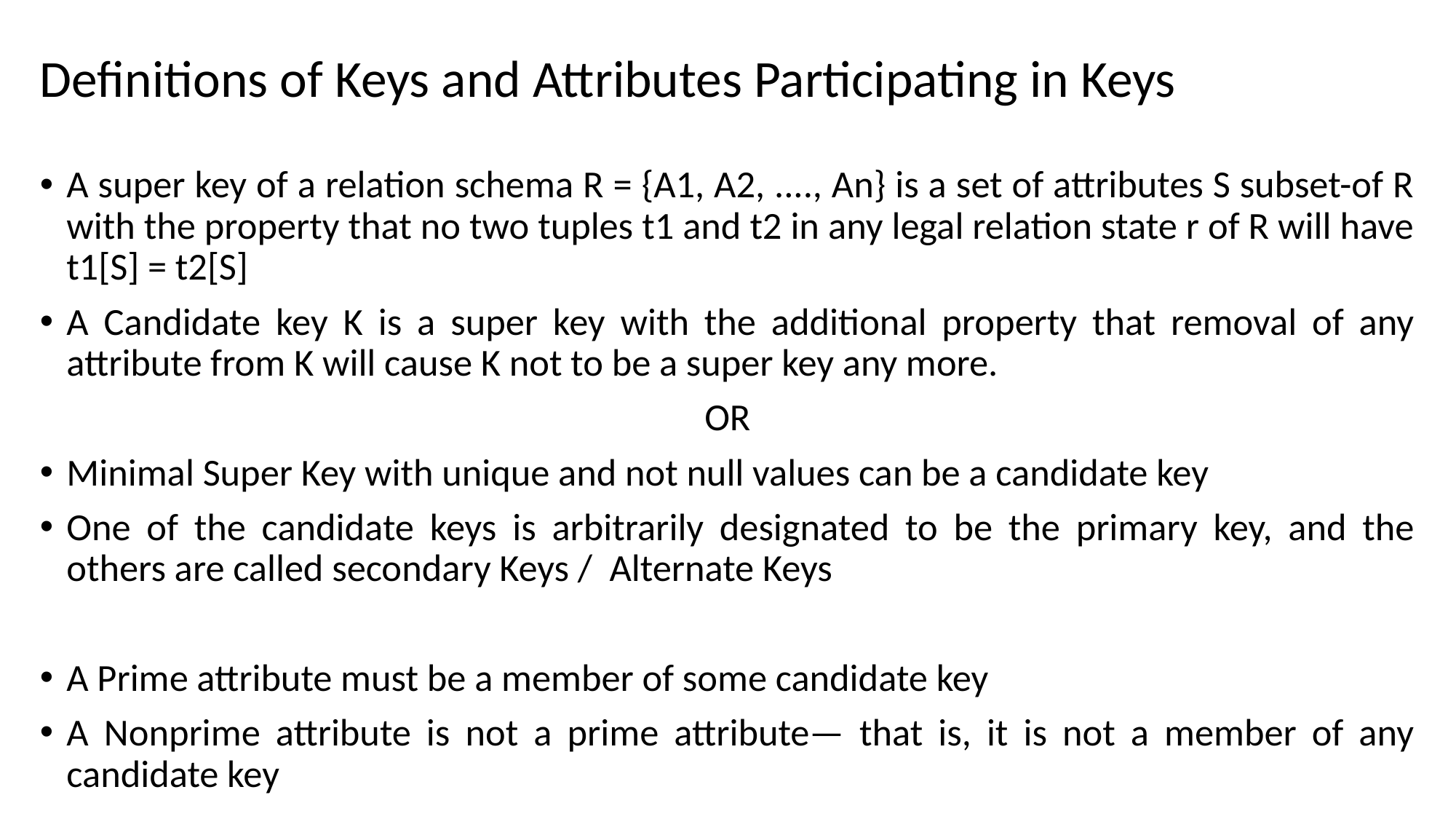

# Definitions of Keys and Attributes Participating in Keys
A super key of a relation schema R = {A1, A2, ...., An} is a set of attributes S subset-of R with the property that no two tuples t1 and t2 in any legal relation state r of R will have t1[S] = t2[S]
A Candidate key K is a super key with the additional property that removal of any attribute from K will cause K not to be a super key any more.
OR
Minimal Super Key with unique and not null values can be a candidate key
One of the candidate keys is arbitrarily designated to be the primary key, and the others are called secondary Keys /  Alternate Keys

A Prime attribute must be a member of some candidate key
A Nonprime attribute is not a prime attribute— that is, it is not a member of any candidate key